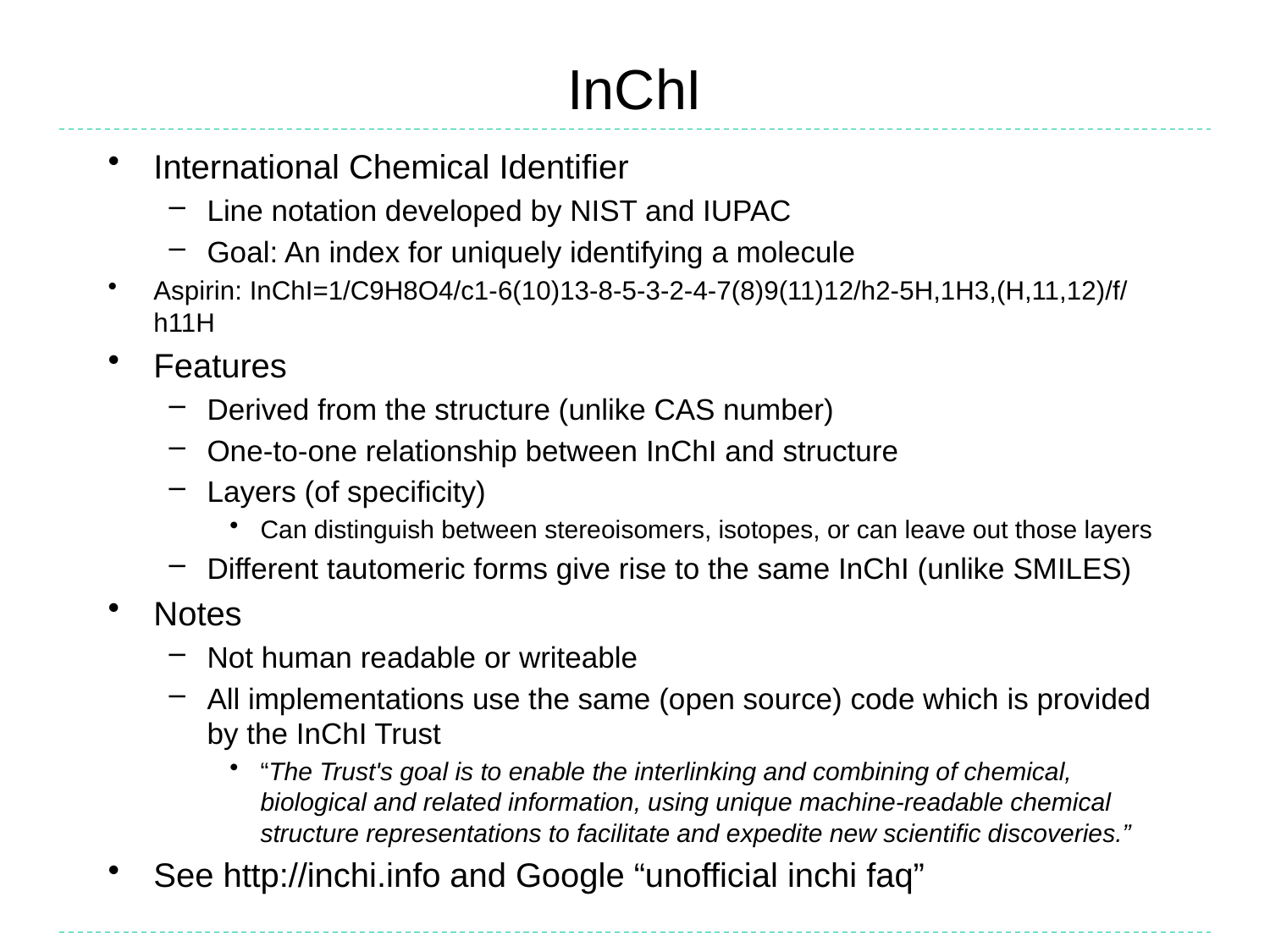

# InChI
International Chemical Identifier
Line notation developed by NIST and IUPAC
Goal: An index for uniquely identifying a molecule
Aspirin: InChI=1/C9H8O4/c1-6(10)13-8-5-3-2-4-7(8)9(11)12/h2-5H,1H3,(H,11,12)/f/h11H
Features
Derived from the structure (unlike CAS number)
One-to-one relationship between InChI and structure
Layers (of specificity)
Can distinguish between stereoisomers, isotopes, or can leave out those layers
Different tautomeric forms give rise to the same InChI (unlike SMILES)
Notes
Not human readable or writeable
All implementations use the same (open source) code which is provided by the InChI Trust
“The Trust's goal is to enable the interlinking and combining of chemical, biological and related information, using unique machine-readable chemical structure representations to facilitate and expedite new scientific discoveries.”
See http://inchi.info and Google “unofficial inchi faq”